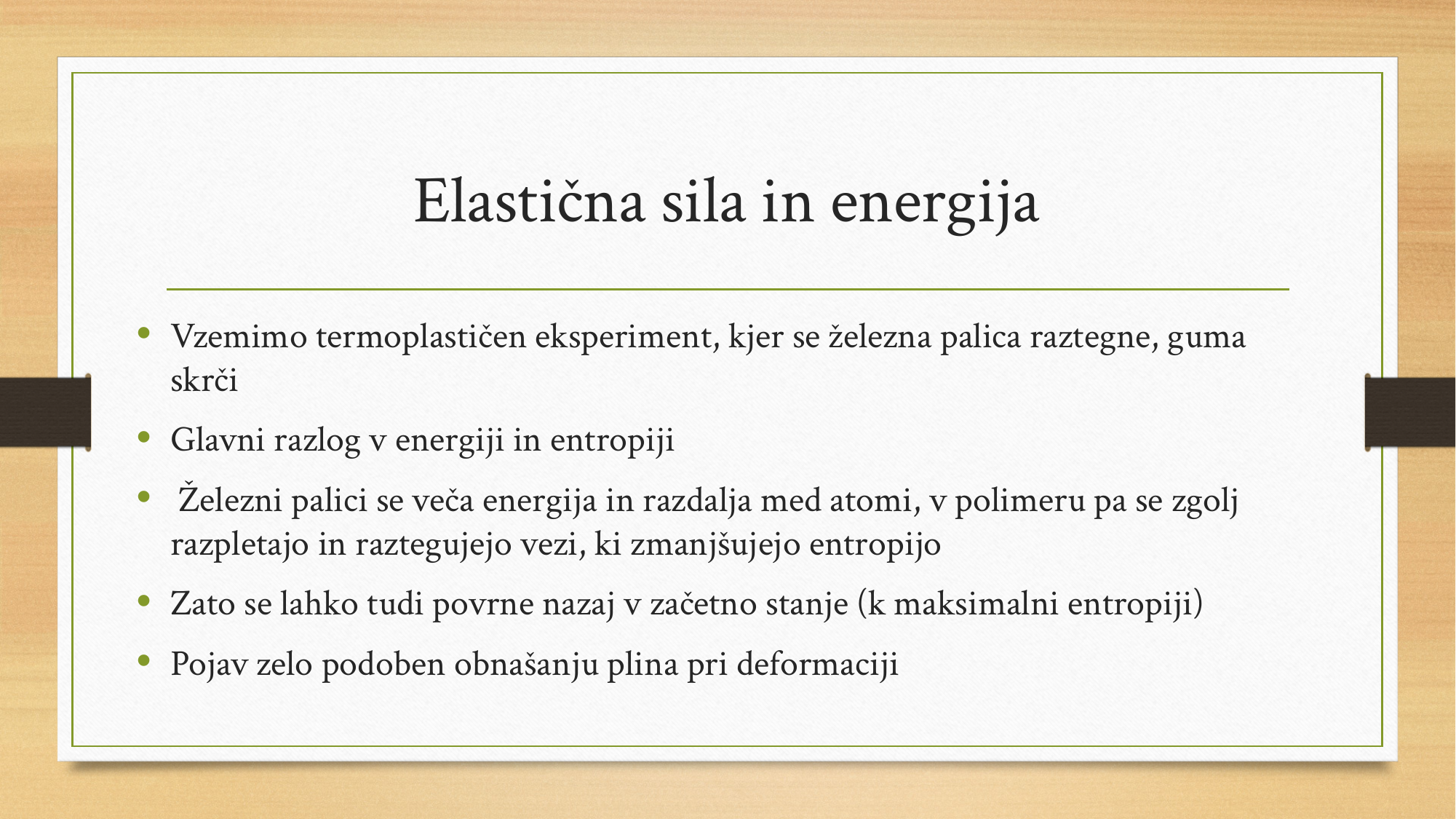

# Elastična sila in energija
Vzemimo termoplastičen eksperiment, kjer se železna palica raztegne, guma skrči
Glavni razlog v energiji in entropiji
 Železni palici se veča energija in razdalja med atomi, v polimeru pa se zgolj razpletajo in raztegujejo vezi, ki zmanjšujejo entropijo
Zato se lahko tudi povrne nazaj v začetno stanje (k maksimalni entropiji)
Pojav zelo podoben obnašanju plina pri deformaciji